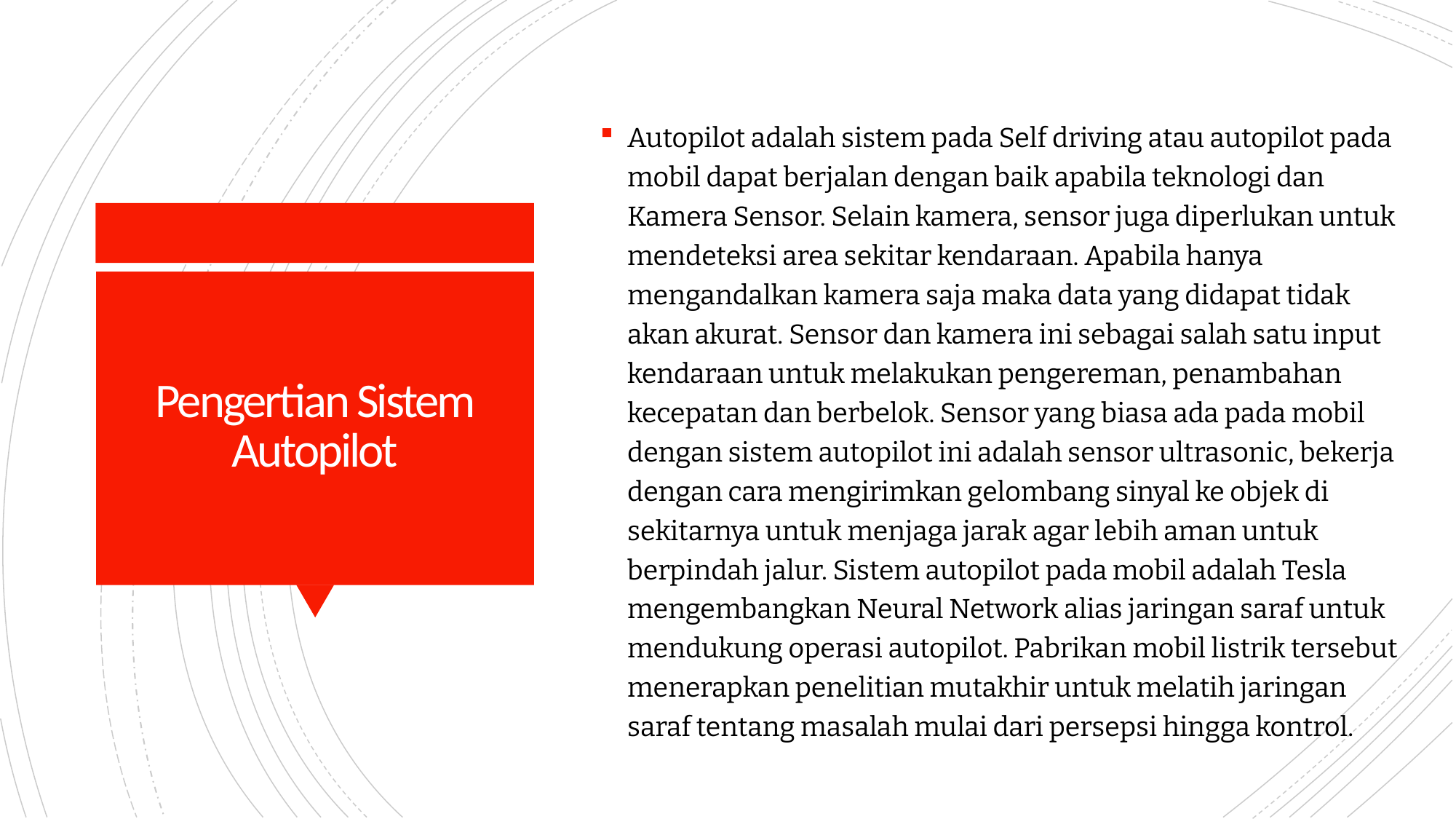

Autopilot adalah sistem pada Self driving atau autopilot pada mobil dapat berjalan dengan baik apabila teknologi dan Kamera Sensor. Selain kamera, sensor juga diperlukan untuk mendeteksi area sekitar kendaraan. Apabila hanya mengandalkan kamera saja maka data yang didapat tidak akan akurat. Sensor dan kamera ini sebagai salah satu input kendaraan untuk melakukan pengereman, penambahan kecepatan dan berbelok. Sensor yang biasa ada pada mobil dengan sistem autopilot ini adalah sensor ultrasonic, bekerja dengan cara mengirimkan gelombang sinyal ke objek di sekitarnya untuk menjaga jarak agar lebih aman untuk berpindah jalur. Sistem autopilot pada mobil adalah Tesla mengembangkan Neural Network alias jaringan saraf untuk mendukung operasi autopilot. Pabrikan mobil listrik tersebut menerapkan penelitian mutakhir untuk melatih jaringan saraf tentang masalah mulai dari persepsi hingga kontrol.
# Pengertian Sistem Autopilot